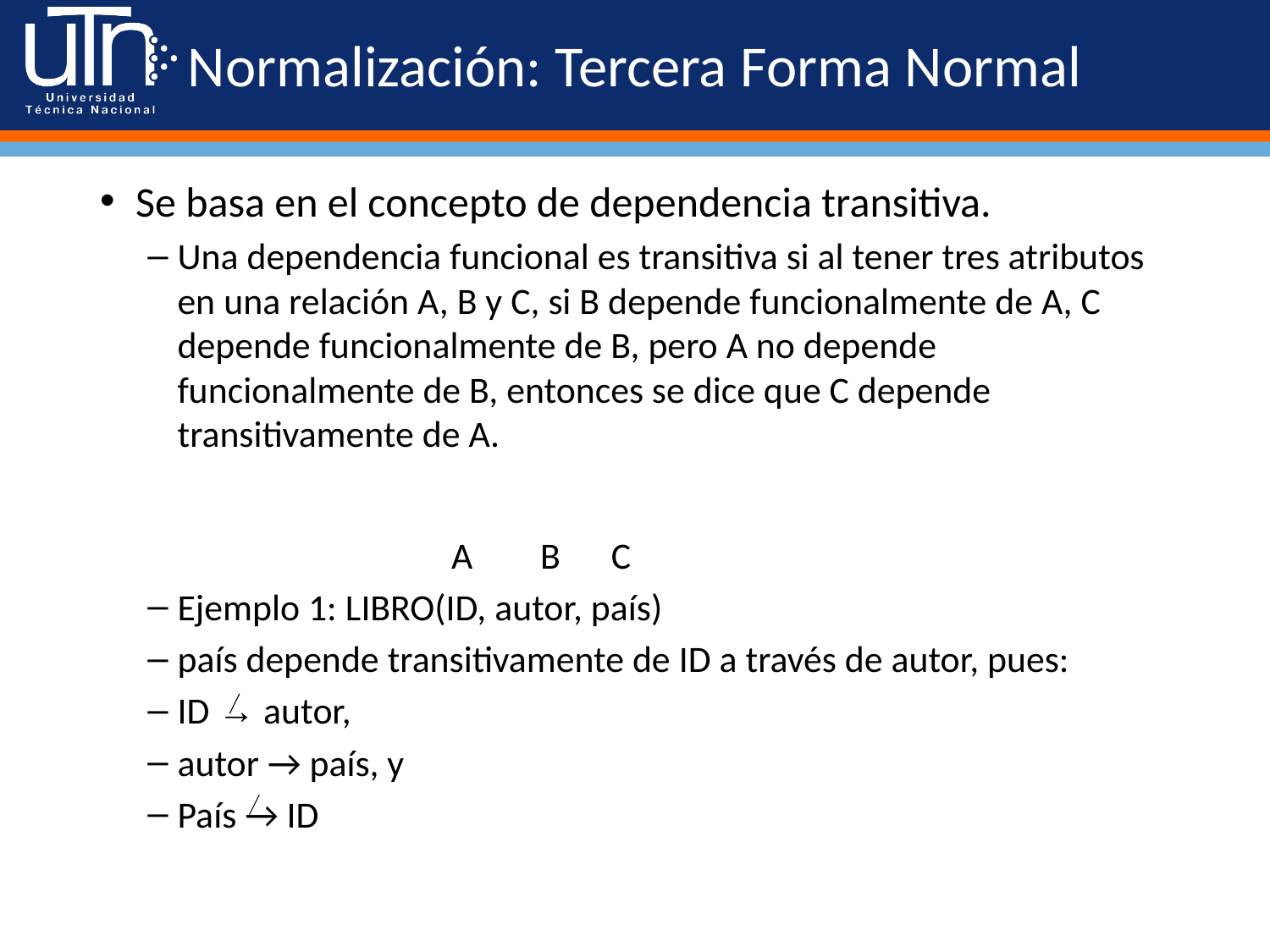

# Normalización: Tercera Forma Normal
Se basa en el concepto de dependencia transitiva.
Una dependencia funcional es transitiva si al tener tres atributos en una relación A, B y C, si B depende funcionalmente de A, C depende funcionalmente de B, pero A no depende funcionalmente de B, entonces se dice que C depende transitivamente de A.

                                     A        B      C
Ejemplo 1: LIBRO(ID, autor, país)
país depende transitivamente de ID a través de autor, pues:
ID → autor,
autor → país, y
País → ID